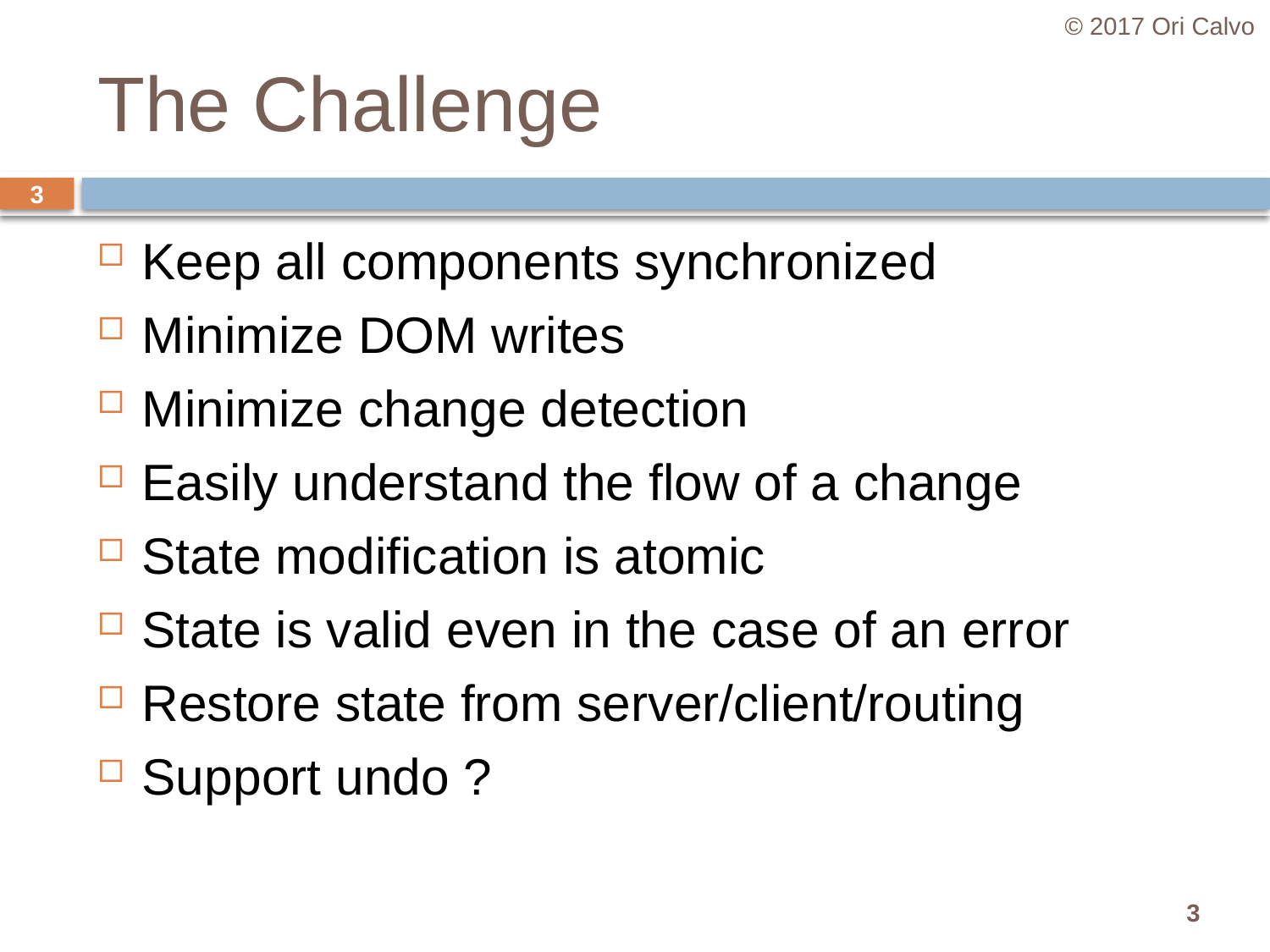

© 2017 Ori Calvo
# The Challenge
3
Keep all components synchronized
Minimize DOM writes
Minimize change detection
Easily understand the flow of a change
State modification is atomic
State is valid even in the case of an error
Restore state from server/client/routing
Support undo ?